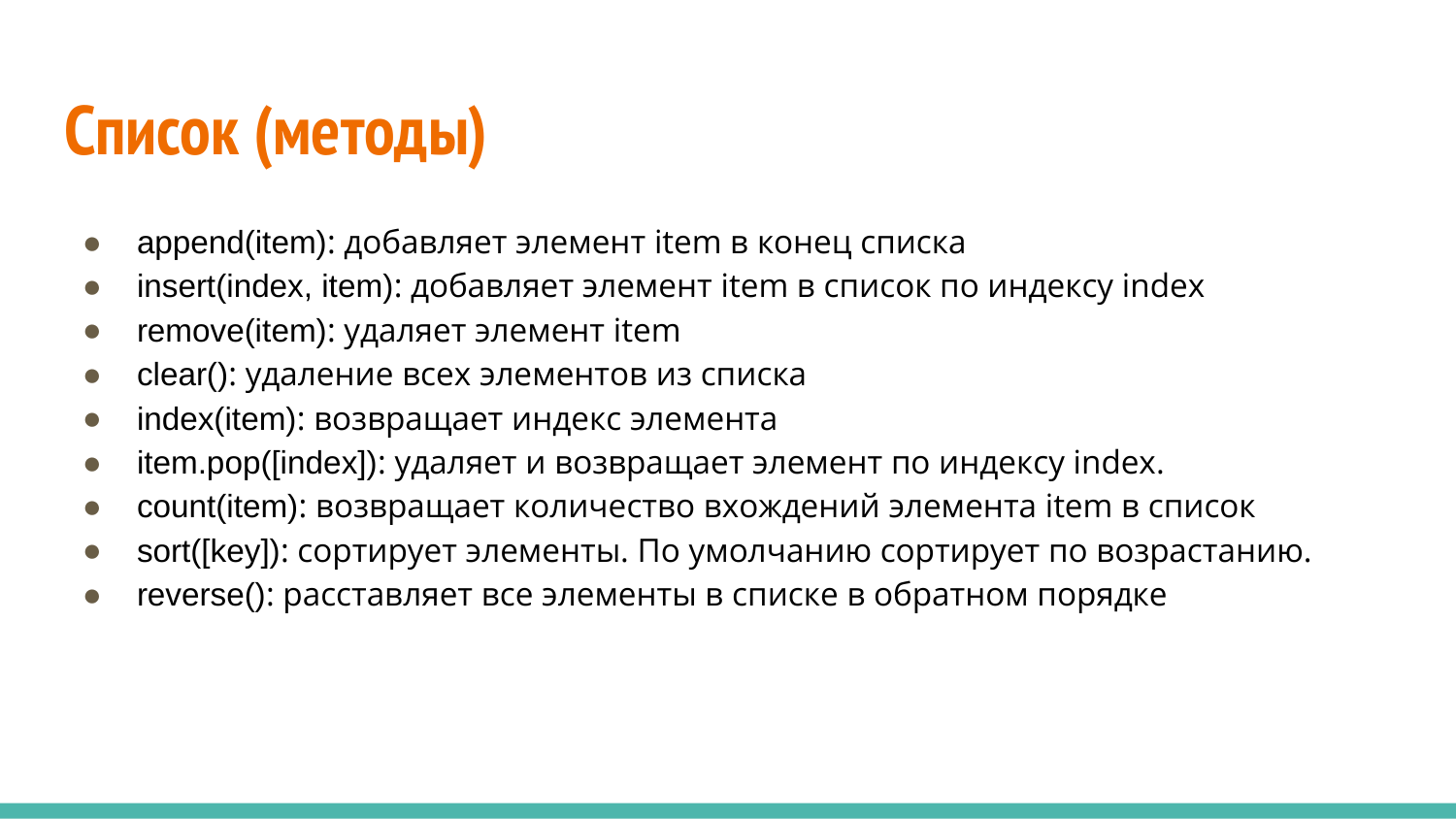

# Список (методы)
append(item): добавляет элемент item в конец списка
insert(index, item): добавляет элемент item в список по индексу index
remove(item): удаляет элемент item
clear(): удаление всех элементов из списка
index(item): возвращает индекс элемента
item.pop([index]): удаляет и возвращает элемент по индексу index.
count(item): возвращает количество вхождений элемента item в список
sort([key]): сортирует элементы. По умолчанию сортирует по возрастанию.
reverse(): расставляет все элементы в списке в обратном порядке